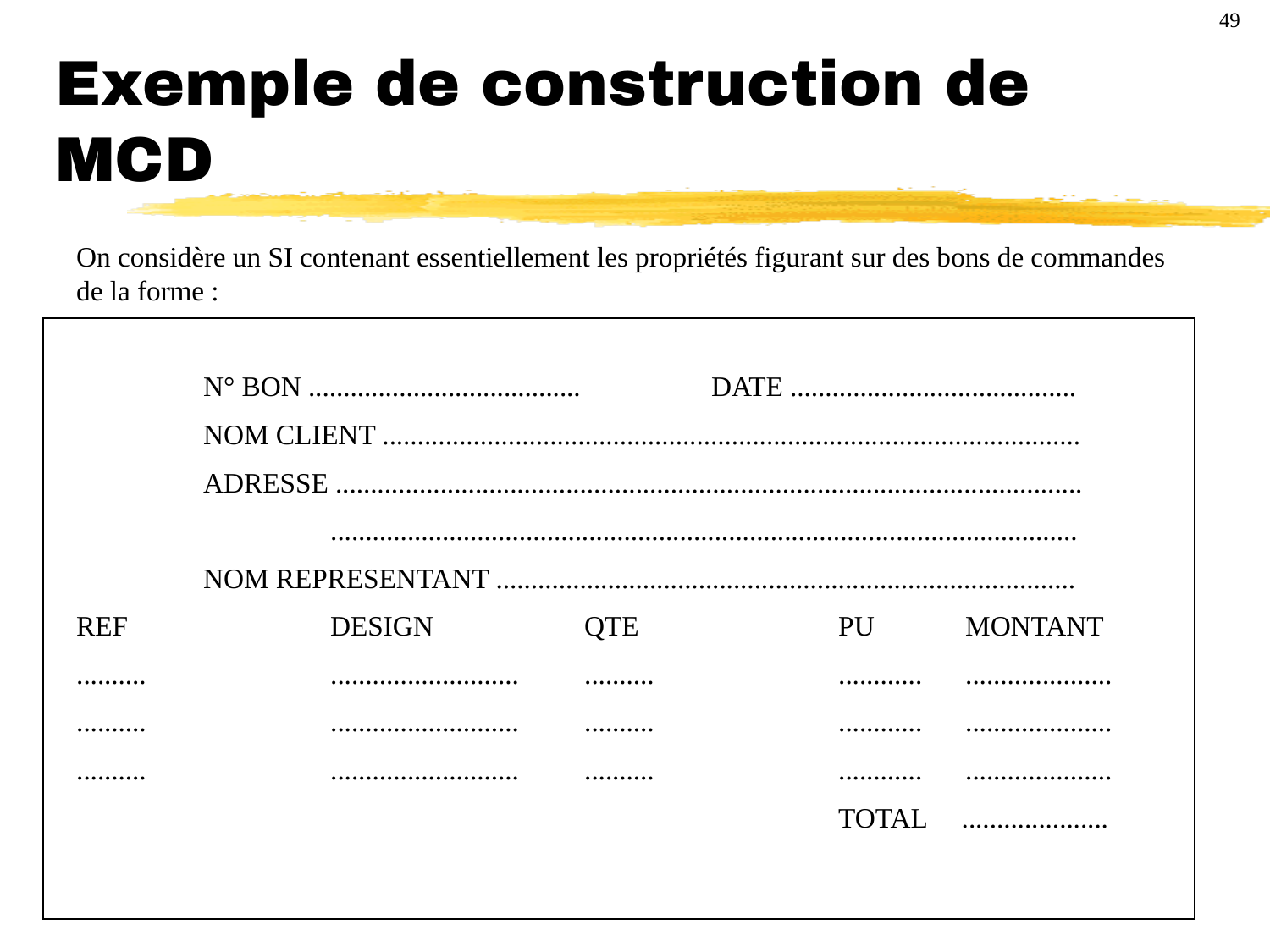

49
# Exemple de construction de MCD
On considère un SI contenant essentiellement les propriétés figurant sur des bons de commandes de la forme :

	N° BON .......................................		DATE .........................................
	NOM CLIENT ....................................................................................................
	ADRESSE ...........................................................................................................
		...........................................................................................................
	NOM REPRESENTANT ...................................................................................
REF		DESIGN		QTE		PU	MONTANT
..........		...........................	..........		............	.....................
..........		...........................	..........		............	.....................
..........		...........................	..........		............	.....................
						TOTAL     .....................